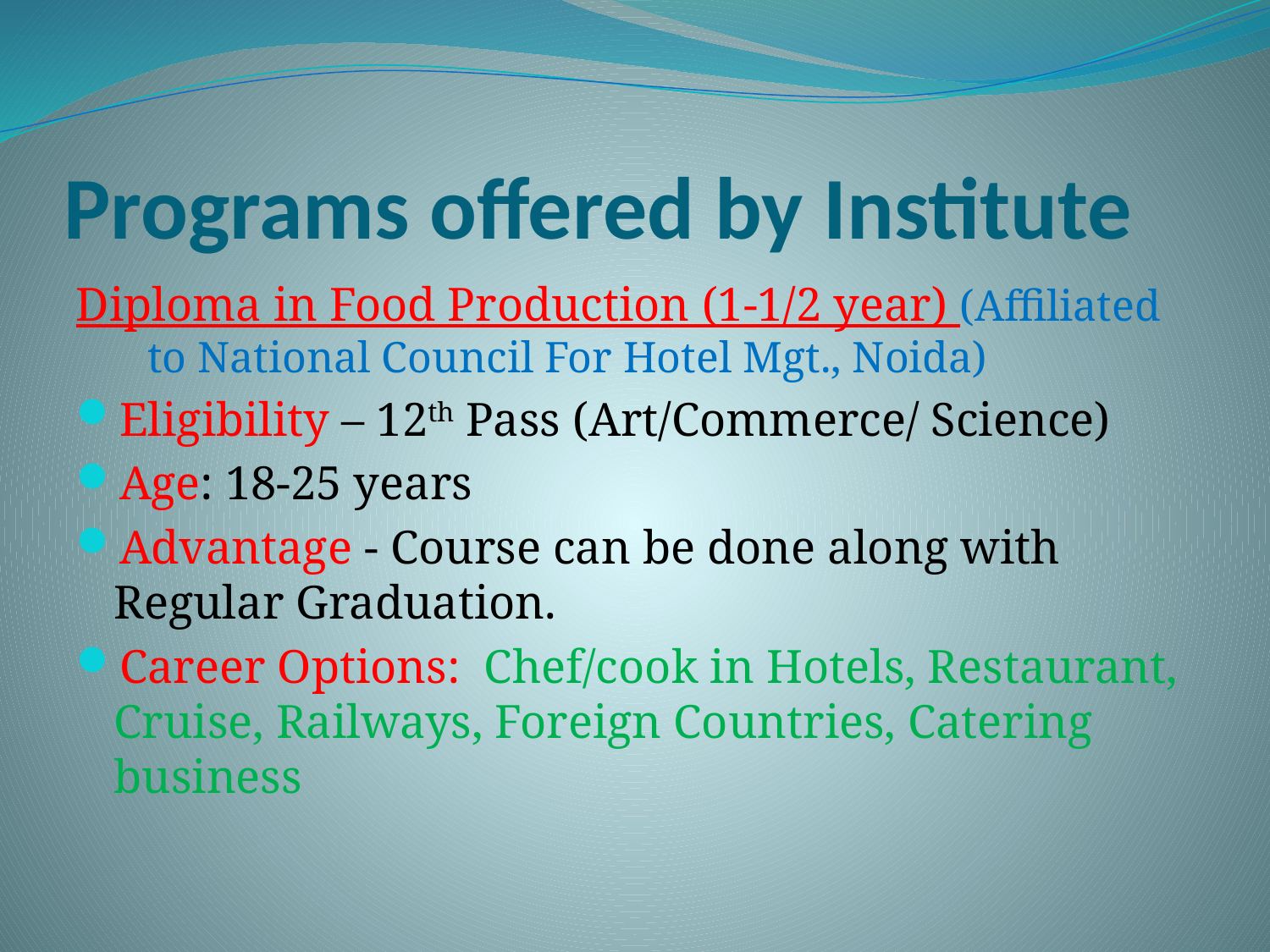

# Programs offered by Institute
Diploma in Food Production (1-1/2 year) (Affiliated to National Council For Hotel Mgt., Noida)
Eligibility – 12th Pass (Art/Commerce/ Science)
Age: 18-25 years
Advantage - Course can be done along with Regular Graduation.
Career Options:  Chef/cook in Hotels, Restaurant, Cruise, Railways, Foreign Countries, Catering business